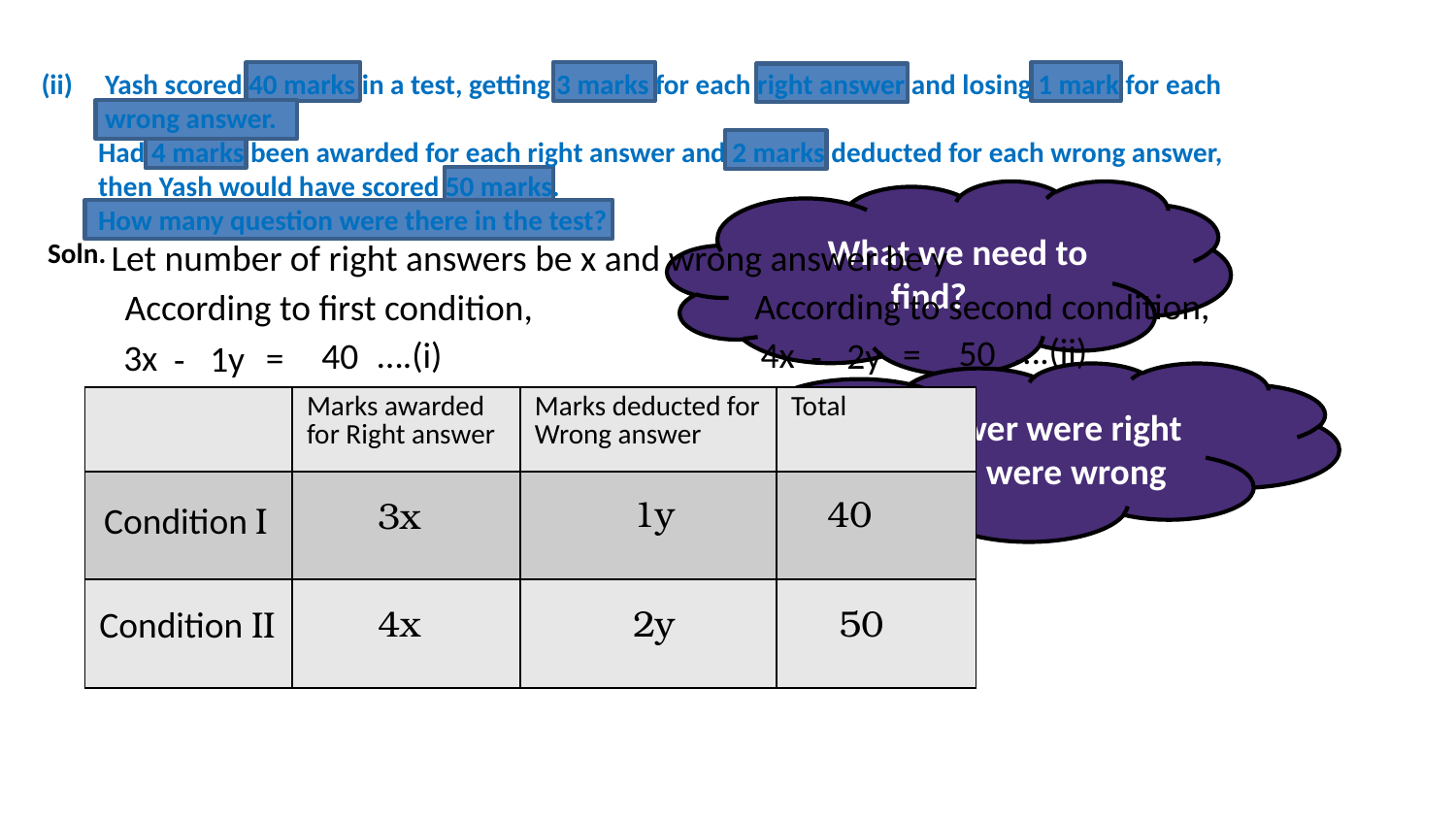

Yash scored 40 marks in a test, getting 3 marks for each right answer and losing 1 mark for each wrong answer.
         Had 4 marks been awarded for each right answer and 2 marks deducted for each wrong answer,
         then Yash would have scored 50 marks.
         How many question were there in the test?

       What we need to find?

Let number of right answers be x and wrong answer be y
Soln.
According to second condition,
According to first condition,
….(ii)
50
=
….(i)
4x
2y
40
-
=
3x
1y
-
Some answer were right and some were wrong
|  | Marks awarded for Right answer | Marks deducted for Wrong answer | Total |
| --- | --- | --- | --- |
|  |  |  |  |
|  |  |  |  |
1y
40
3x
Condition I
4x
2y
50
Condition II